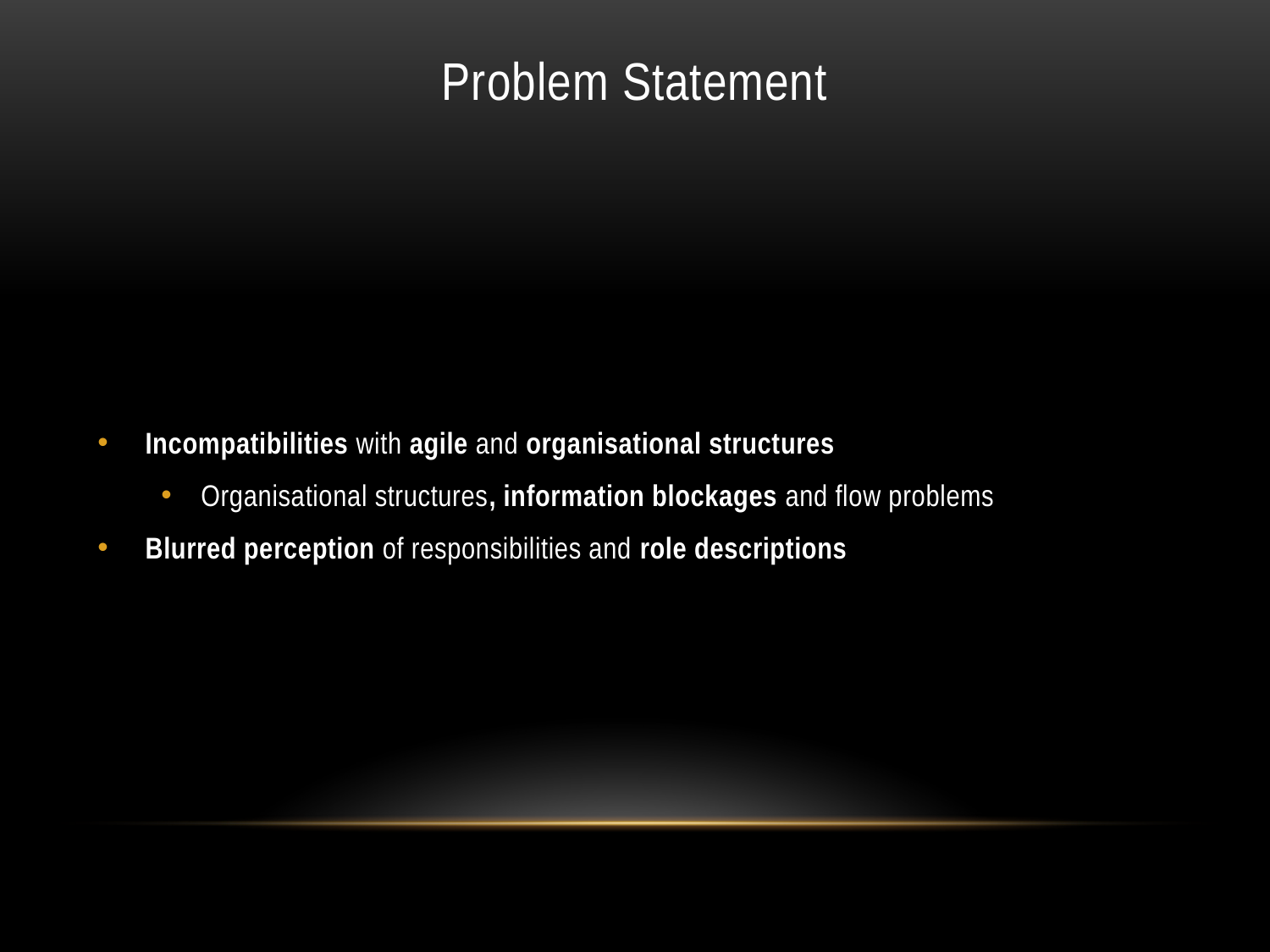

# Problem Statement
Incompatibilities with agile and organisational structures
Organisational structures, information blockages and flow problems
Blurred perception of responsibilities and role descriptions